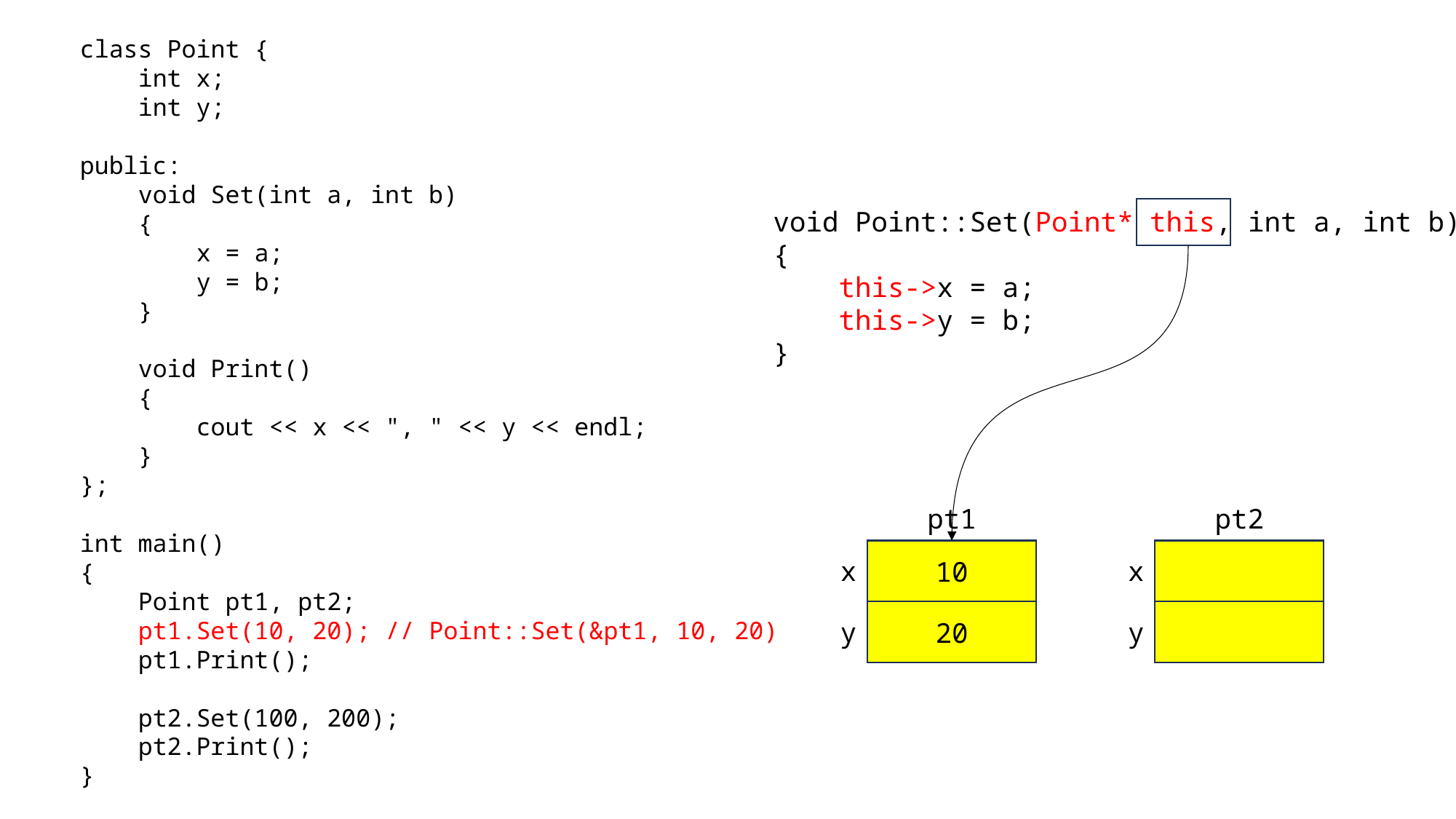

class Point {
    int x;
    int y;

public:
    void Set(int a, int b)
    {
        x = a;
        y = b;
    }

    void Print()
    {
        cout << x << ", " << y << endl;
    }
};

int main()
{
    Point pt1, pt2;
    pt1.Set(10, 20); // Point::Set(&pt1, 10, 20)
    pt1.Print();

    pt2.Set(100, 200);
    pt2.Print();
}

    void Point::Set(Point* this, int a, int b)
    {
        this->x = a;
        this->y = b;
    }
pt1
pt2
10

x
x
20

y
y